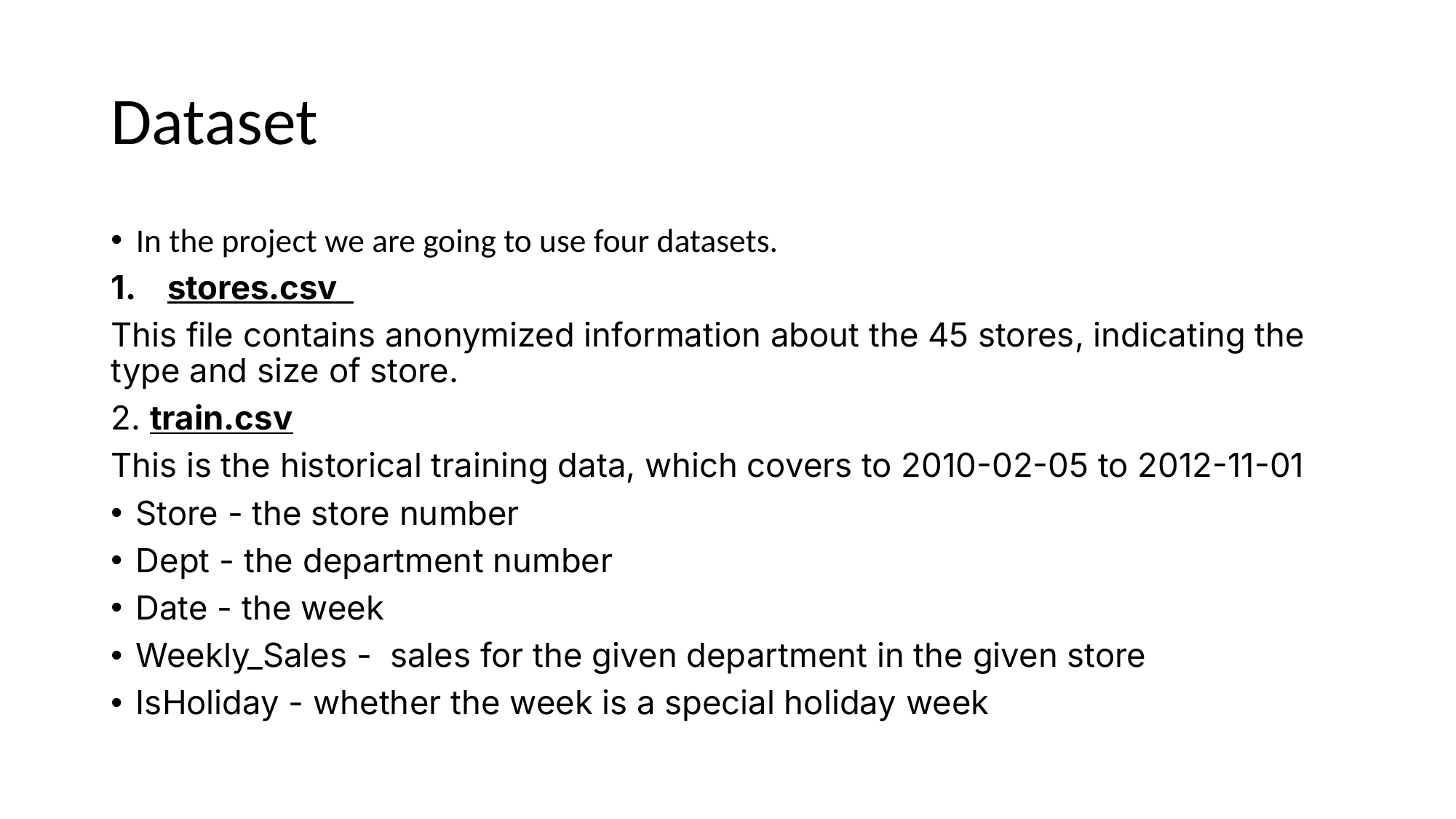

# Dataset
In the project we are going to use four datasets.
stores.csv
This file contains anonymized information about the 45 stores, indicating the type and size of store.
2. train.csv
This is the historical training data, which covers to 2010-02-05 to 2012-11-01
Store - the store number
Dept - the department number
Date - the week
Weekly_Sales -  sales for the given department in the given store
IsHoliday - whether the week is a special holiday week